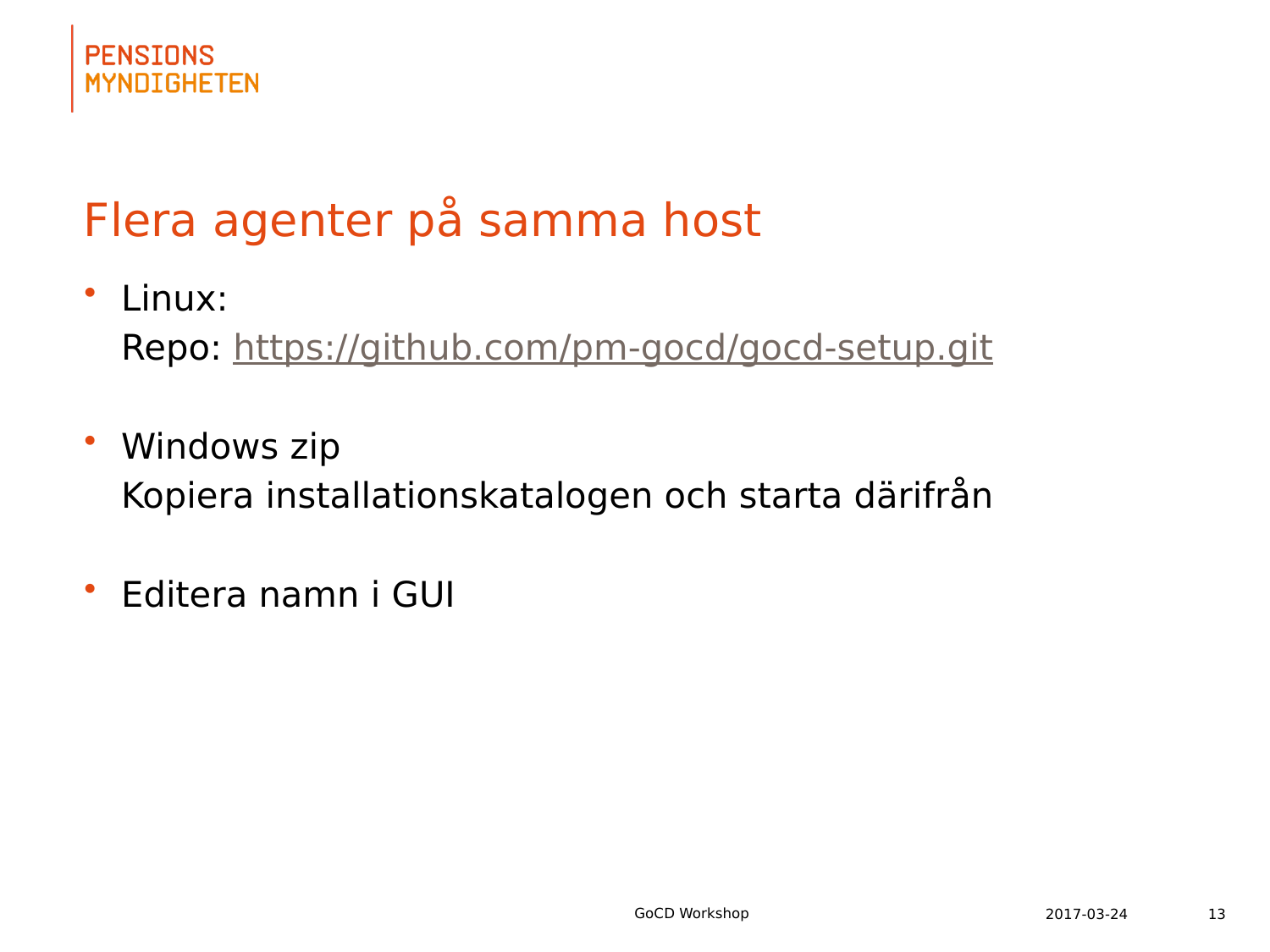

# Flera agenter på samma host
Linux:
Repo: https://github.com/pm-gocd/gocd-setup.git

Windows zip
Kopiera installationskatalogen och starta därifrån

Editera namn i GUI
GoCD Workshop
2017-03-24
13